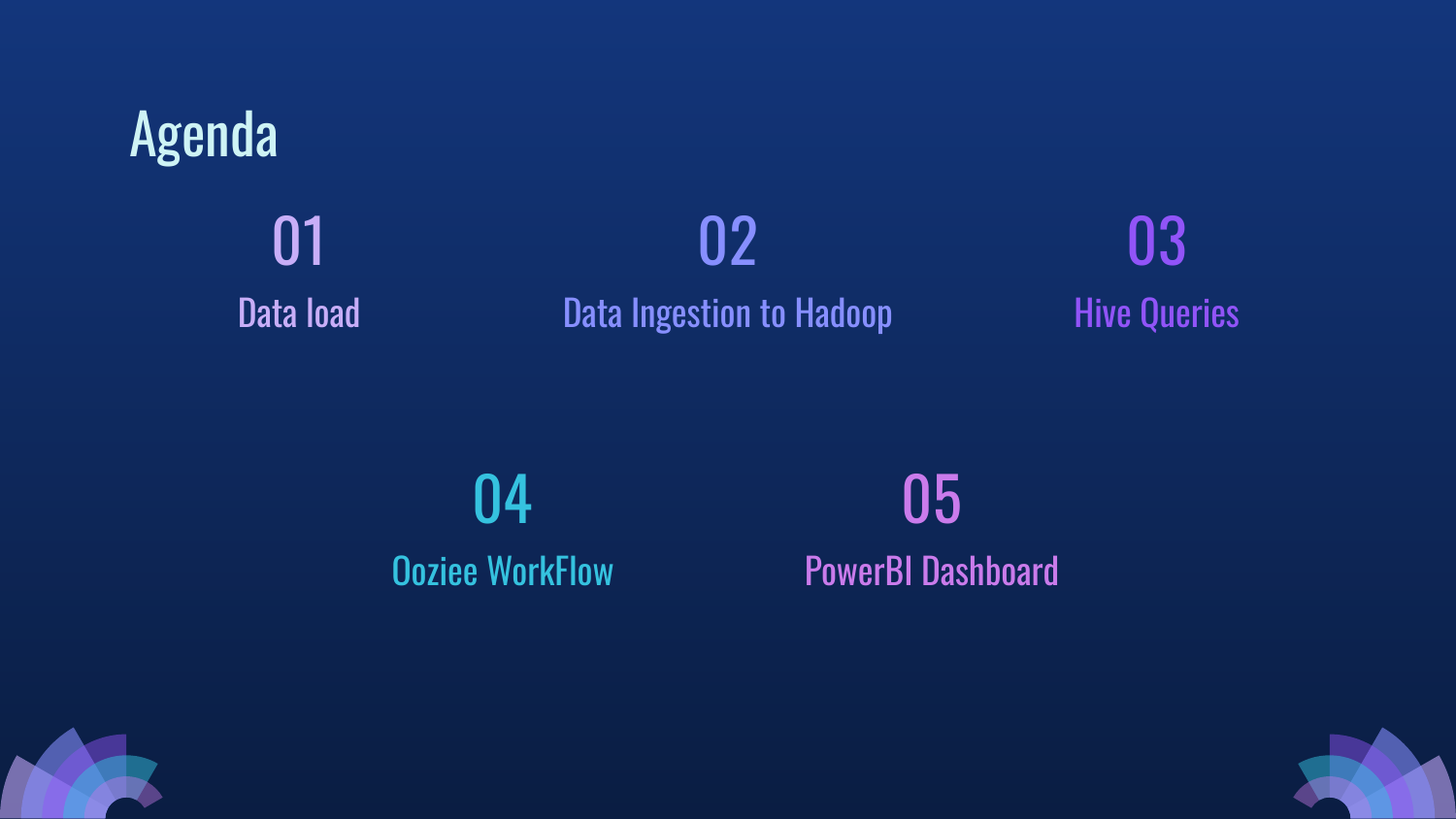

# Agenda
01
02
03
Data load
Data Ingestion to Hadoop
Hive Queries
04
05
Ooziee WorkFlow
PowerBI Dashboard